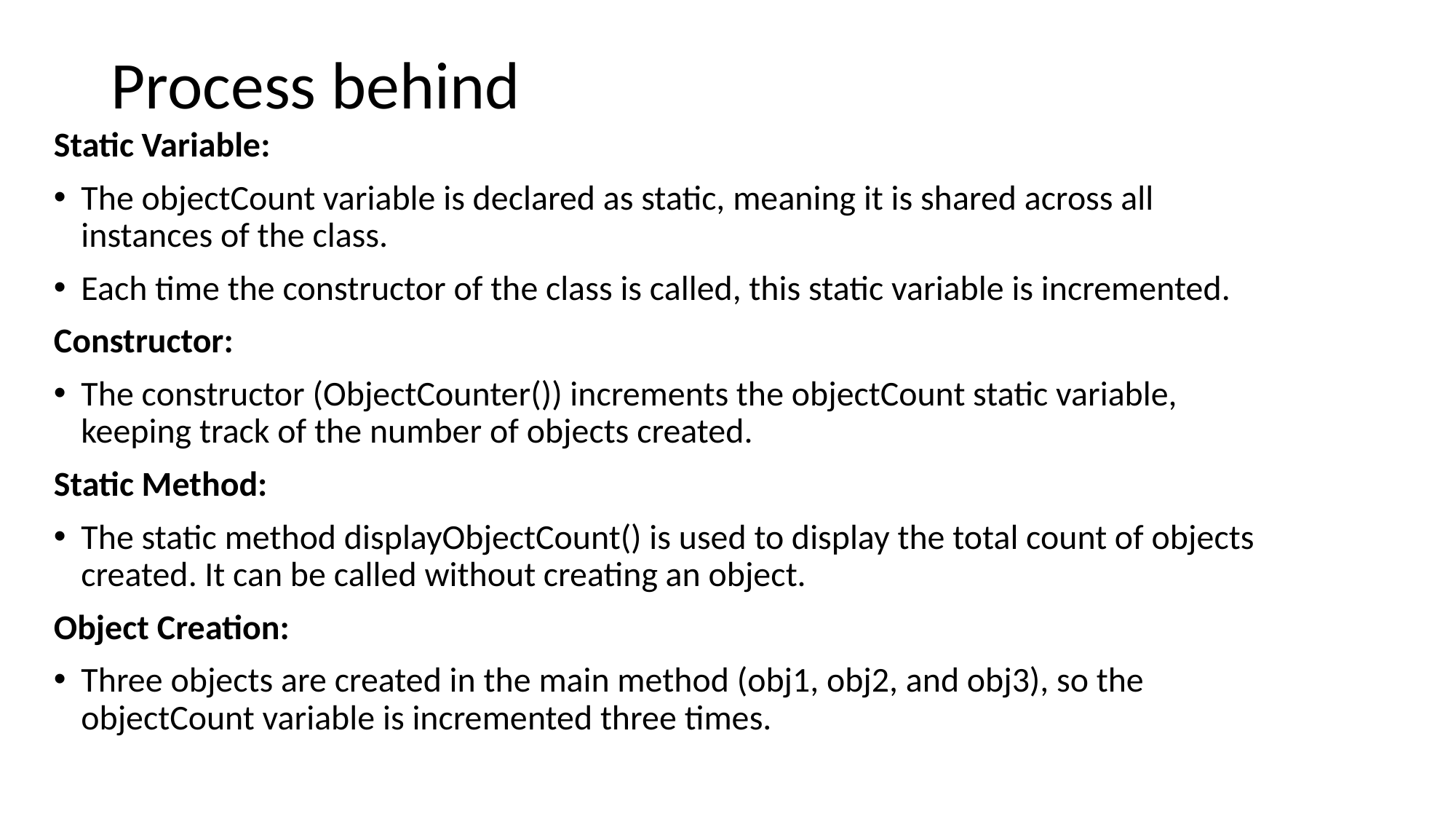

# Process behind
Static Variable:
The objectCount variable is declared as static, meaning it is shared across all instances of the class.
Each time the constructor of the class is called, this static variable is incremented.
Constructor:
The constructor (ObjectCounter()) increments the objectCount static variable, keeping track of the number of objects created.
Static Method:
The static method displayObjectCount() is used to display the total count of objects created. It can be called without creating an object.
Object Creation:
Three objects are created in the main method (obj1, obj2, and obj3), so the objectCount variable is incremented three times.